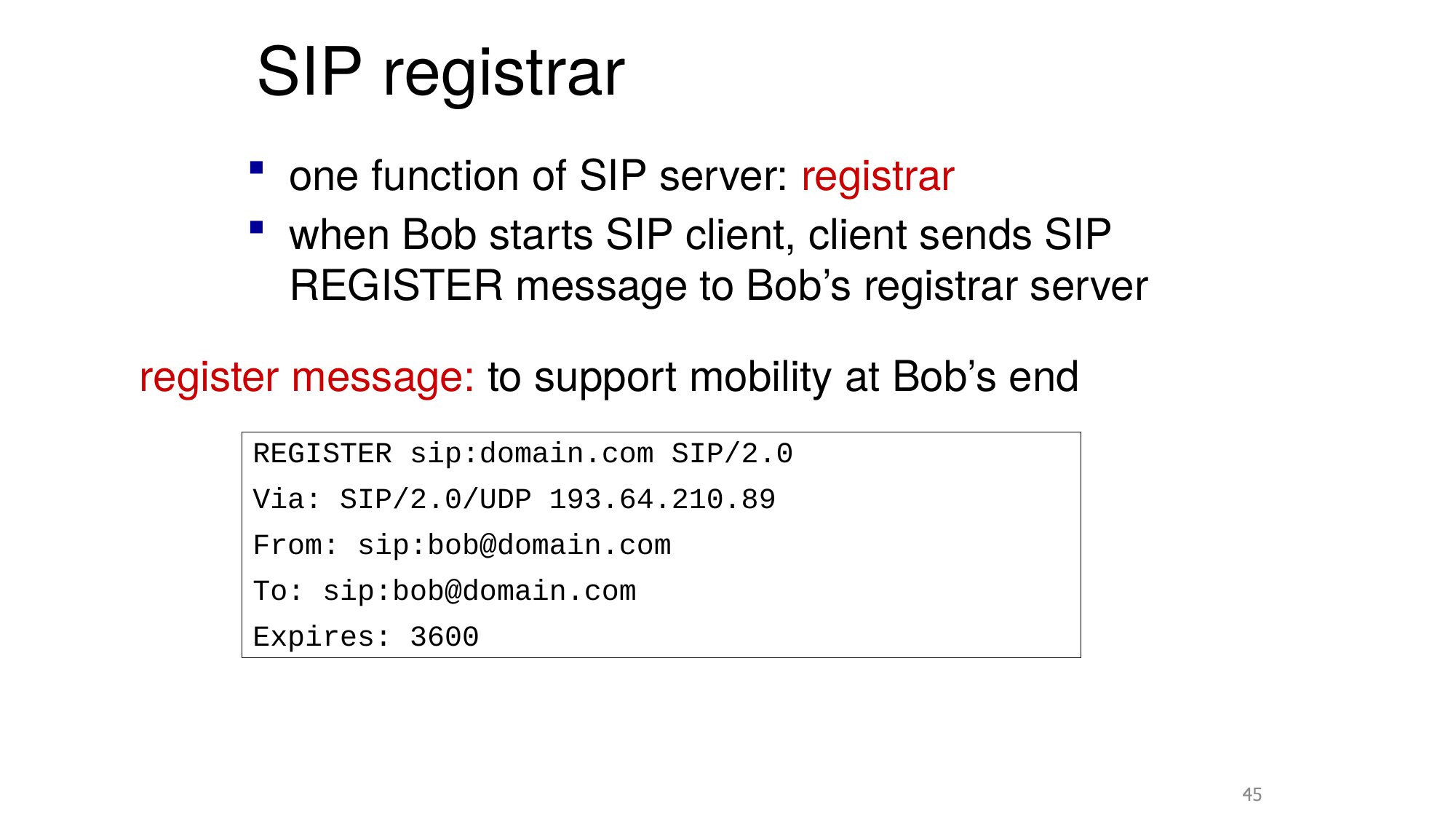

# SIP registrar
one function of SIP server: registrar
when Bob starts SIP client, client sends SIP REGISTER message to Bob’s registrar server
register message: to support mobility at Bob’s end
REGISTER sip:domain.com SIP/2.0
Via: SIP/2.0/UDP 193.64.210.89
From: sip:bob@domain.com
To: sip:bob@domain.com
Expires: 3600
45